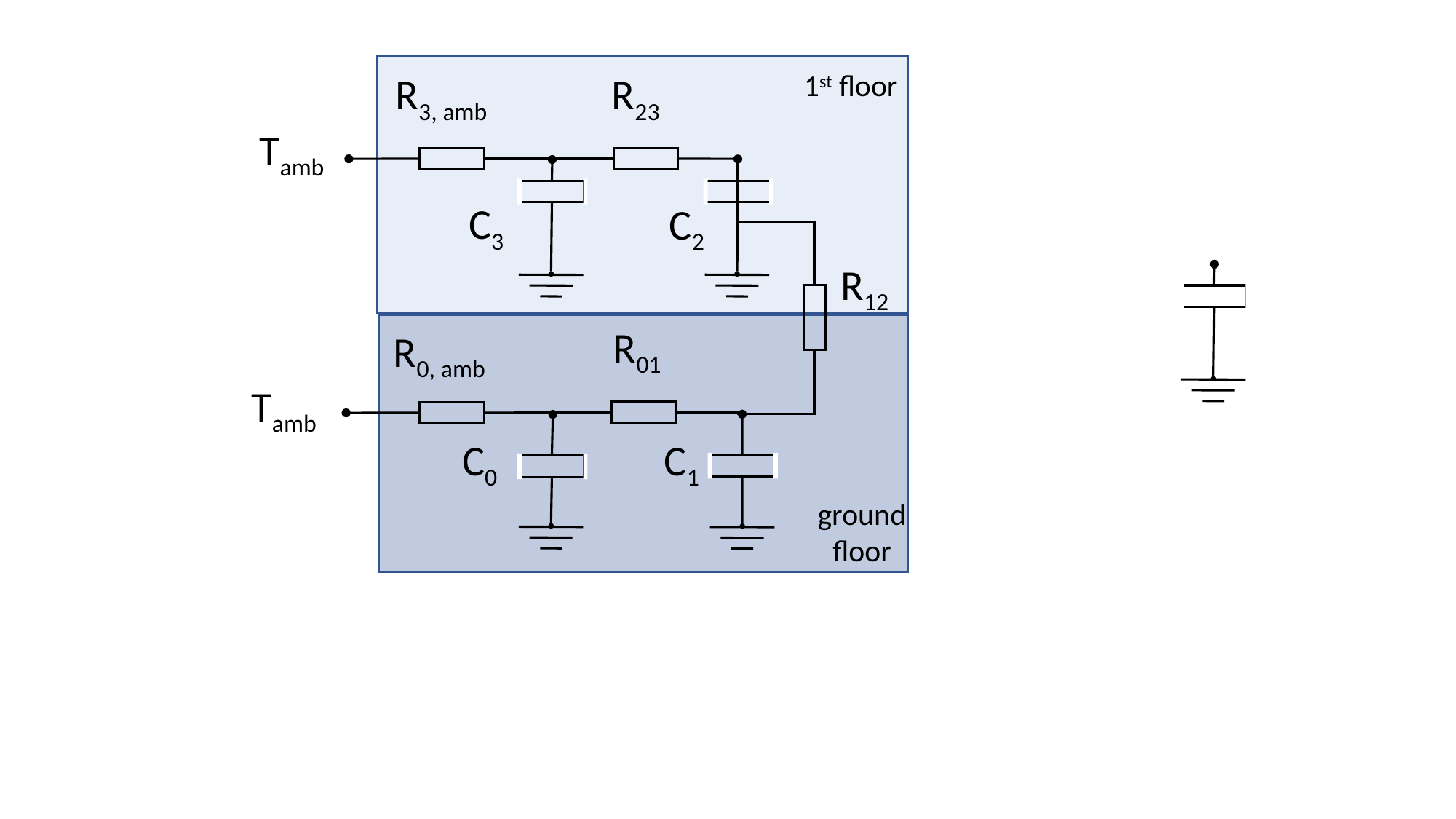

1st floor
R23
R3, amb
Tamb

C3
C2
R12

R01
R0, amb
Tamb

C0
C1

ground
floor